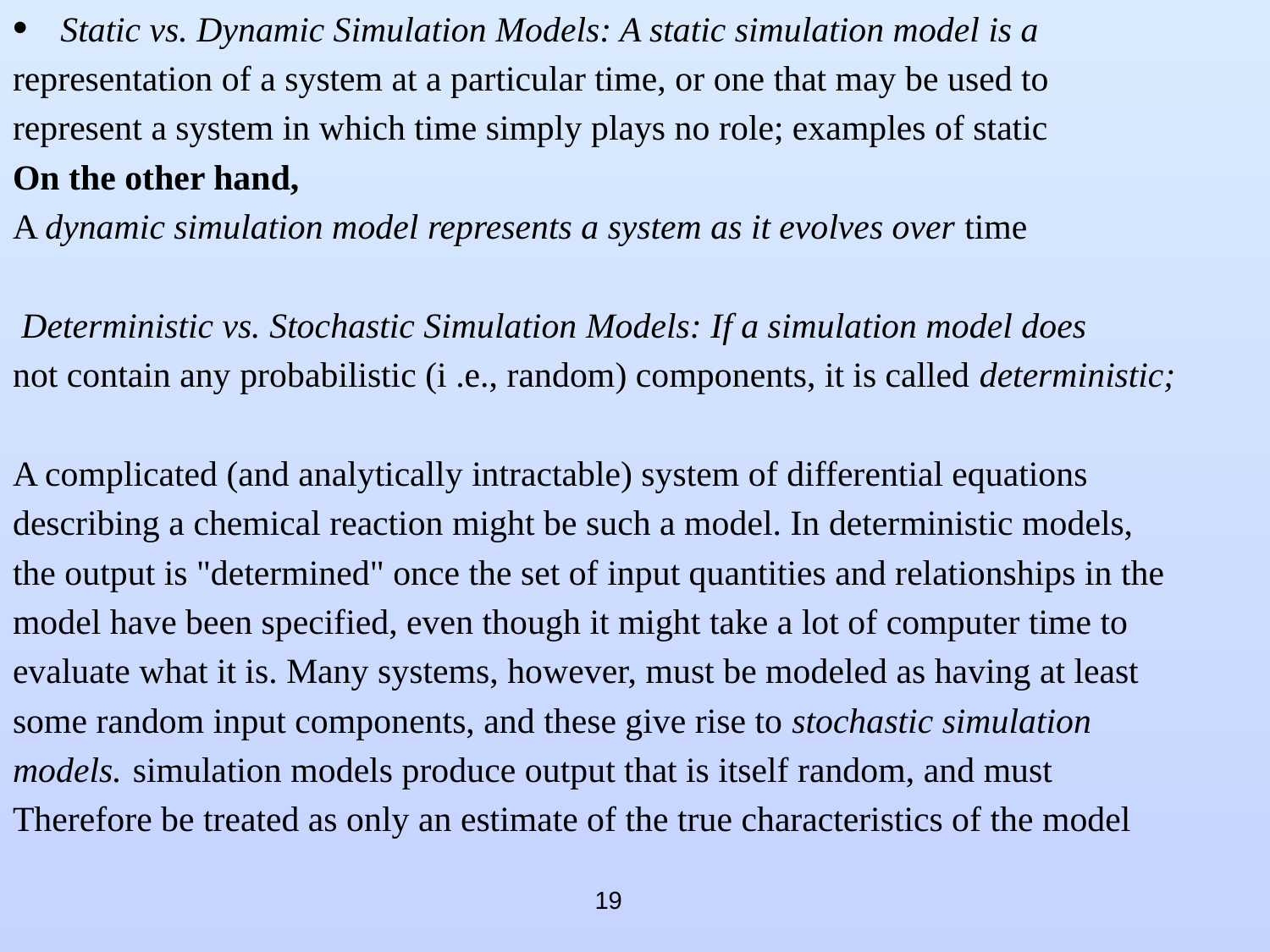

Static vs. Dynamic Simulation Models: A static simulation model is a
representation of a system at a particular time, or one that may be used to
represent a system in which time simply plays no role; examples of static
On the other hand,
A dynamic simulation model represents a system as it evolves over time

 Deterministic vs. Stochastic Simulation Models: If a simulation model does
not contain any probabilistic (i .e., random) components, it is called deterministic;

A complicated (and analytically intractable) system of differential equations
describing a chemical reaction might be such a model. In deterministic models,
the output is "determined" once the set of input quantities and relationships in the
model have been specified, even though it might take a lot of computer time to
evaluate what it is. Many systems, however, must be modeled as having at least
some random input components, and these give rise to stochastic simulation
models. simulation models produce output that is itself random, and must
Therefore be treated as only an estimate of the true characteristics of the model
19